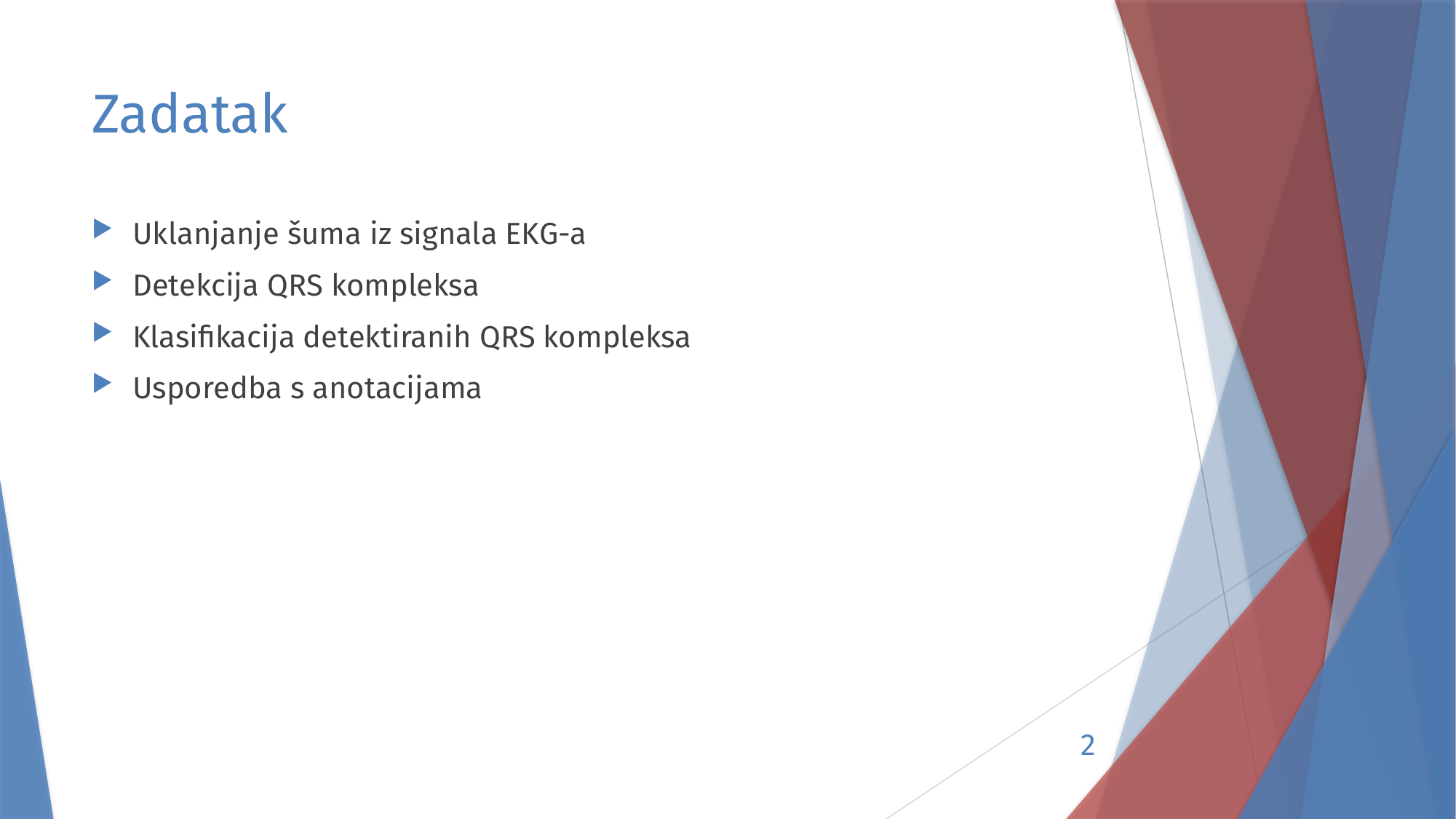

# Zadatak
Uklanjanje šuma iz signala EKG-a
Detekcija QRS kompleksa
Klasifikacija detektiranih QRS kompleksa
Usporedba s anotacijama
2